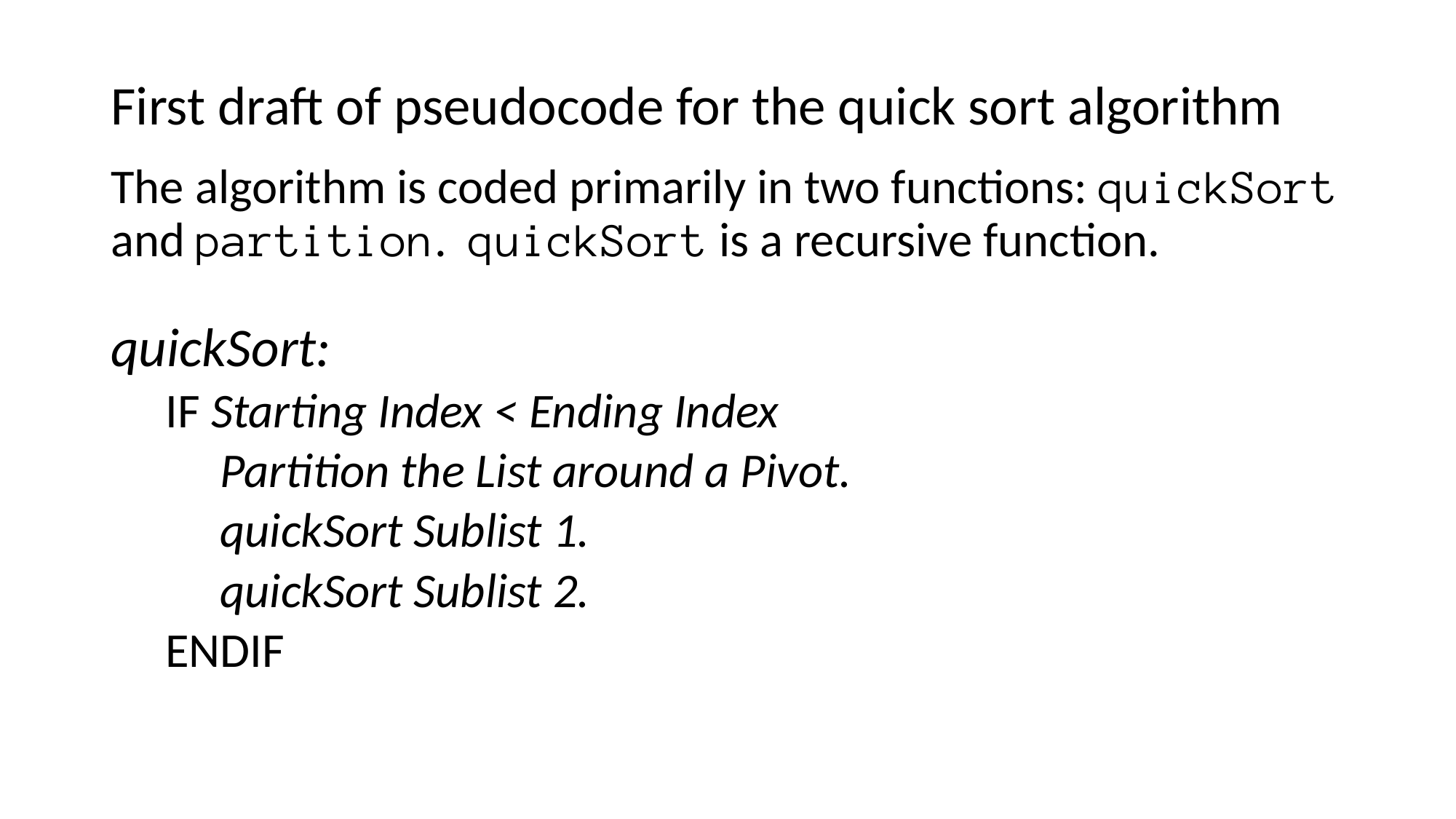

# First draft of pseudocode for the quick sort algorithm
The algorithm is coded primarily in two functions: quickSort and partition.  quickSort is a recursive function.
quickSort:
IF Starting Index < Ending Index
Partition the List around a Pivot.
quickSort Sublist 1.
quickSort Sublist 2.
ENDIF